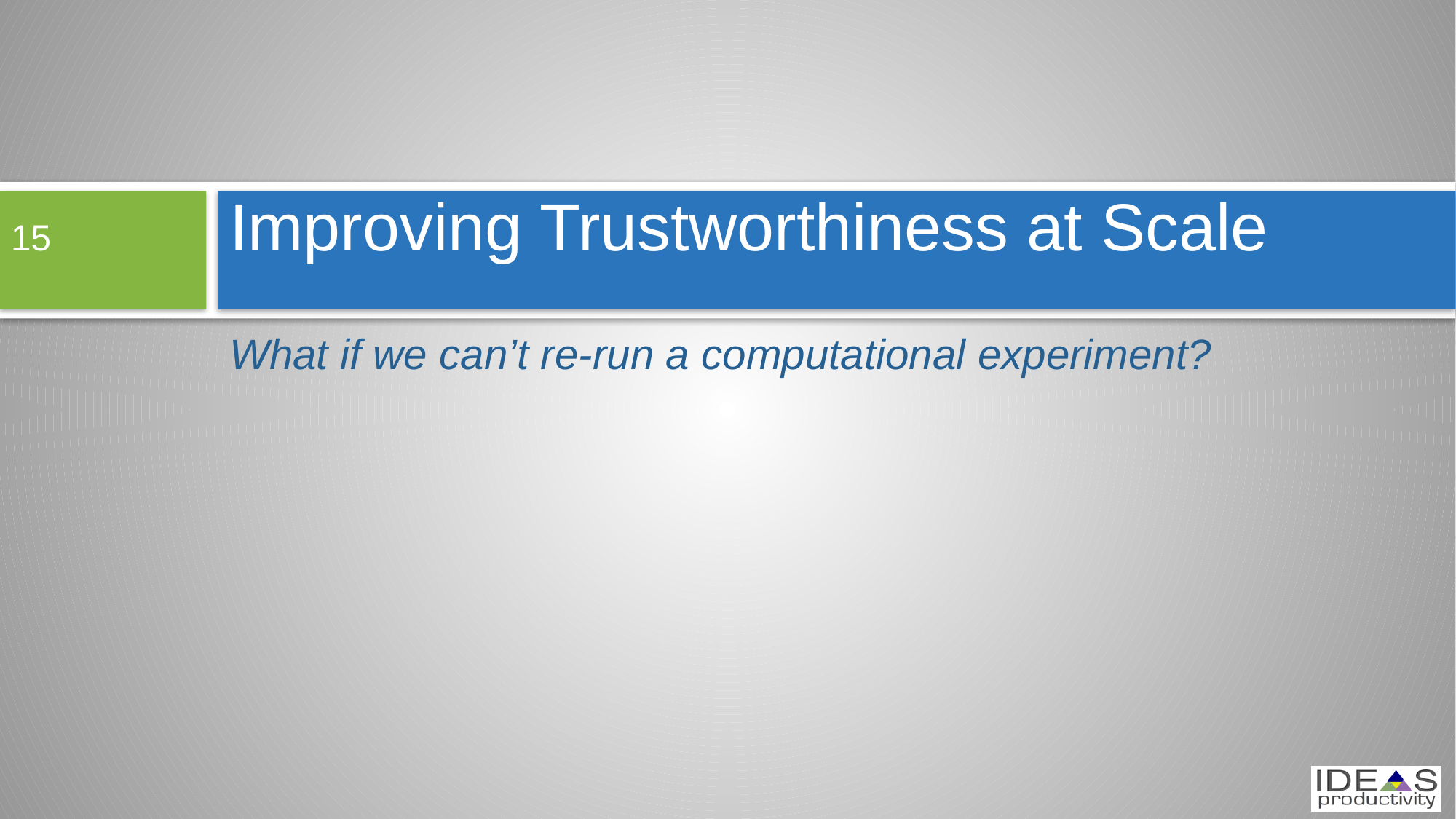

# Improving Trustworthiness at Scale
15
What if we can’t re-run a computational experiment?